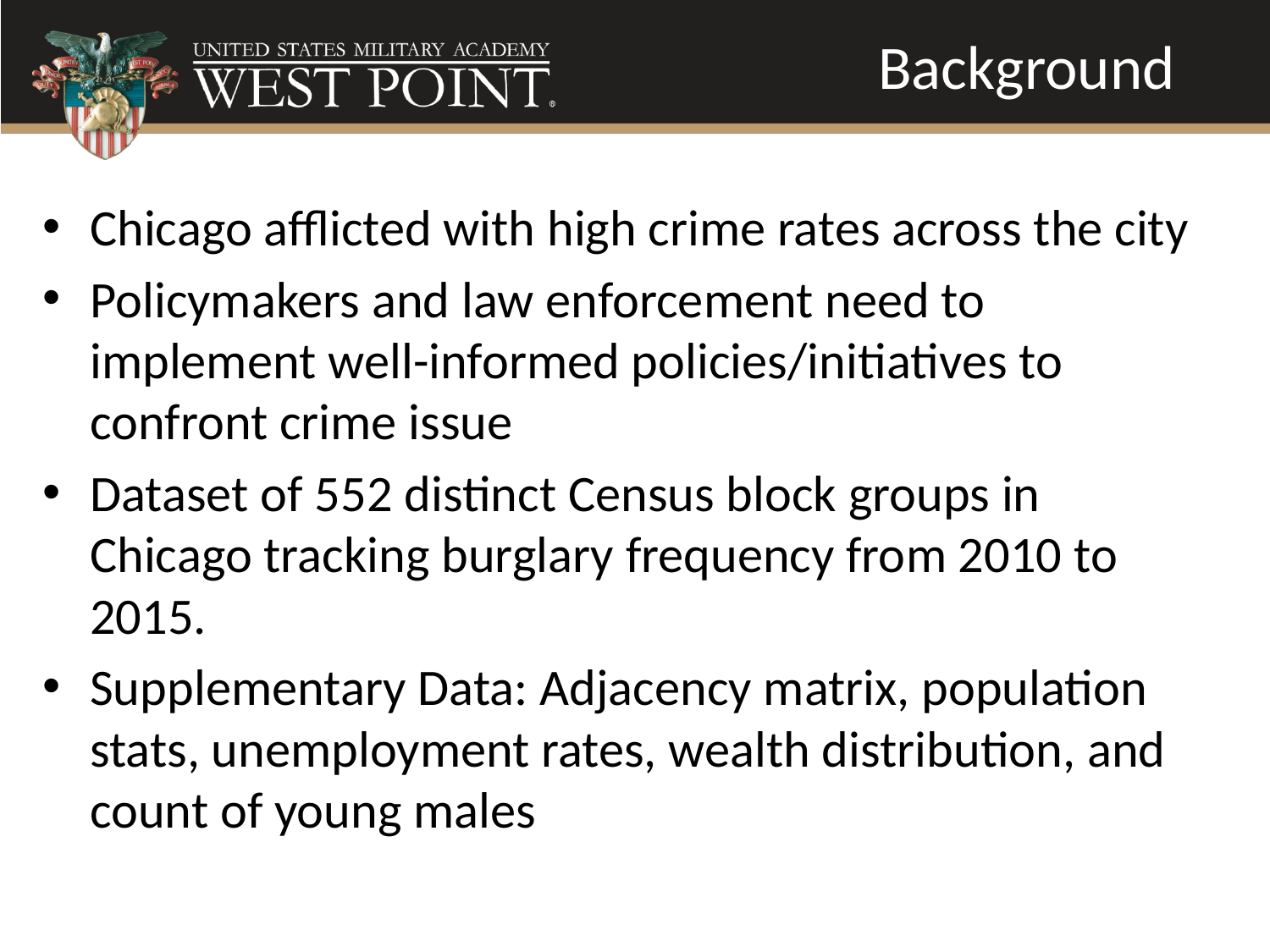

Background
Chicago afflicted with high crime rates across the city
Policymakers and law enforcement need to implement well-informed policies/initiatives to confront crime issue
Dataset of 552 distinct Census block groups in Chicago tracking burglary frequency from 2010 to 2015.
Supplementary Data: Adjacency matrix, population stats, unemployment rates, wealth distribution, and count of young males